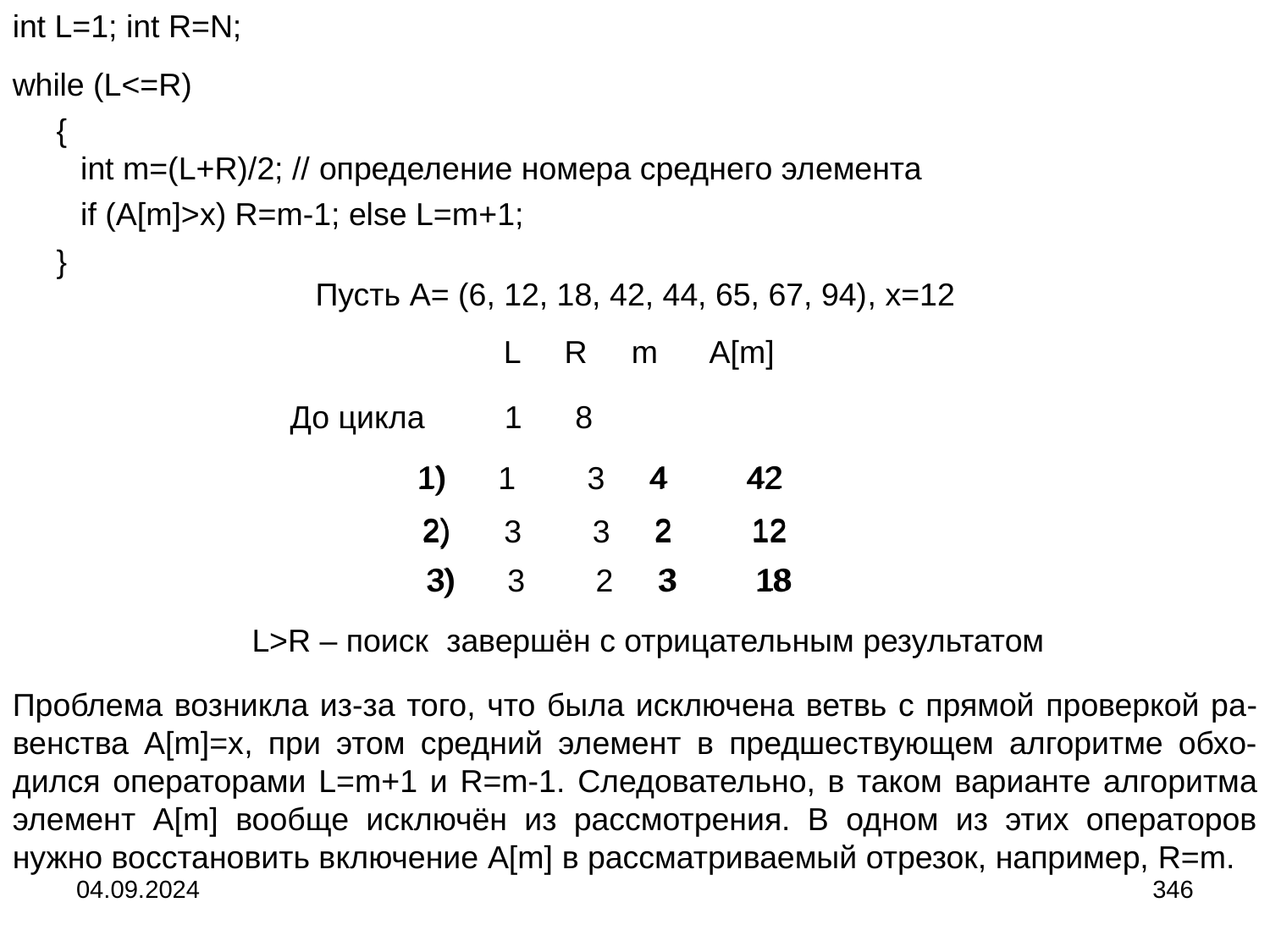

int L=1; int R=N;
while (L<=R)
{
int m=(L+R)/2; // определение номера среднего элемента
if (A[m]>x) R=m-1; else L=m+1;
}
Пусть A= (6, 12, 18, 42, 44, 65, 67, 94), x=12
L     R     m      A[m]
До цикла         1      8
1)                       4         42
1)      1        3     4         42
2)                       2         12
2)      3        3     2         12
3)                       3         18
3)      3        2     3         18
L>R – поиск  завершён с отрицательным результатом
Проблема возникла из-за того, что была исключена ветвь с прямой проверкой ра-венства A[m]=x, при этом средний элемент в предшествующем алгоритме обхо-дился операторами L=m+1 и R=m-1. Следовательно, в таком варианте алгоритма элемент A[m] вообще исключён из рассмотрения. В одном из этих операторов нужно восстановить включение A[m] в рассматриваемый отрезок, например, R=m.
04.09.2024
346